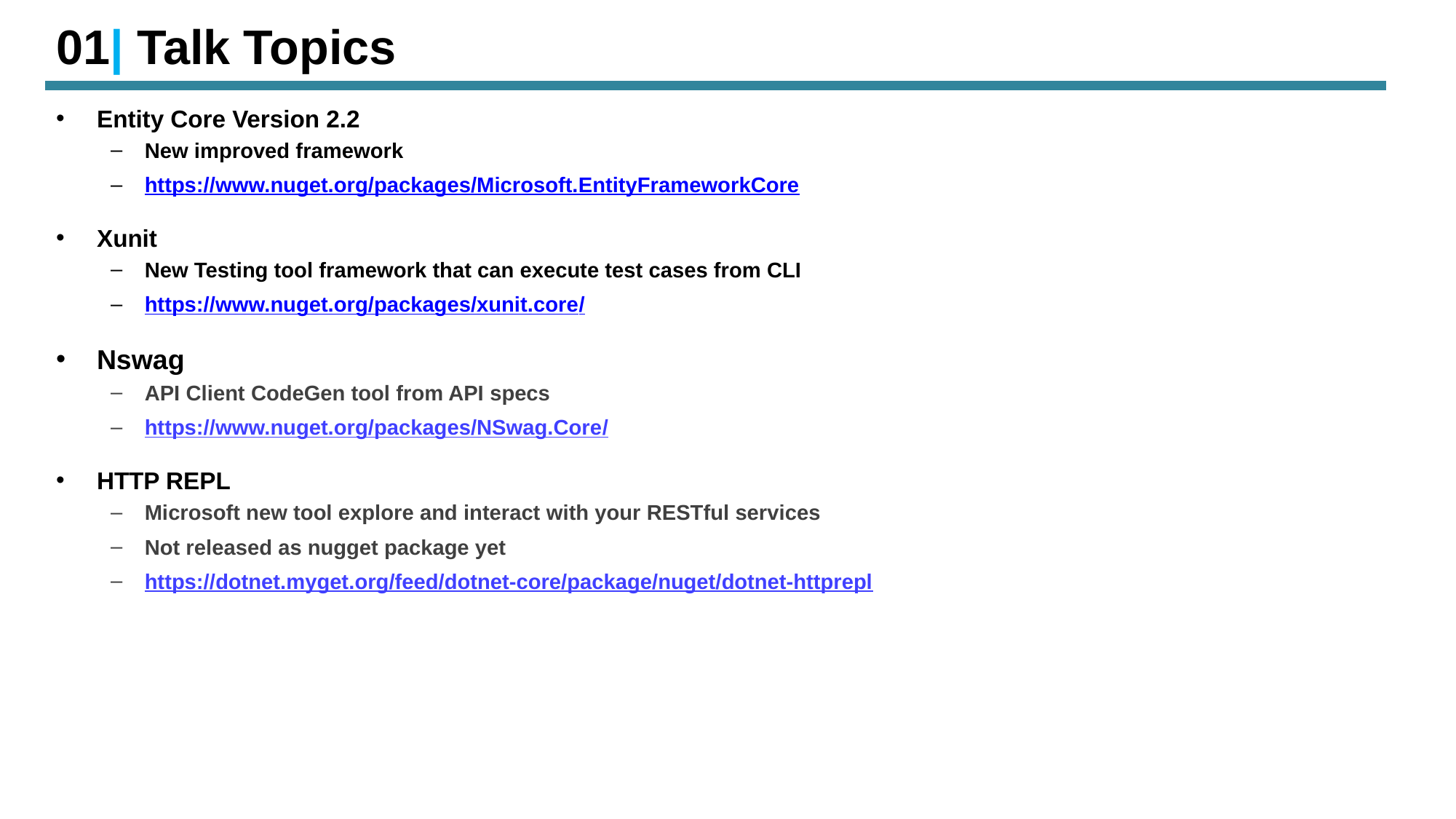

# 01| Talk Topics
Entity Core Version 2.2
New improved framework
https://www.nuget.org/packages/Microsoft.EntityFrameworkCore
Xunit
New Testing tool framework that can execute test cases from CLI
https://www.nuget.org/packages/xunit.core/
Nswag
API Client CodeGen tool from API specs
https://www.nuget.org/packages/NSwag.Core/
HTTP REPL
Microsoft new tool explore and interact with your RESTful services
Not released as nugget package yet
https://dotnet.myget.org/feed/dotnet-core/package/nuget/dotnet-httprepl